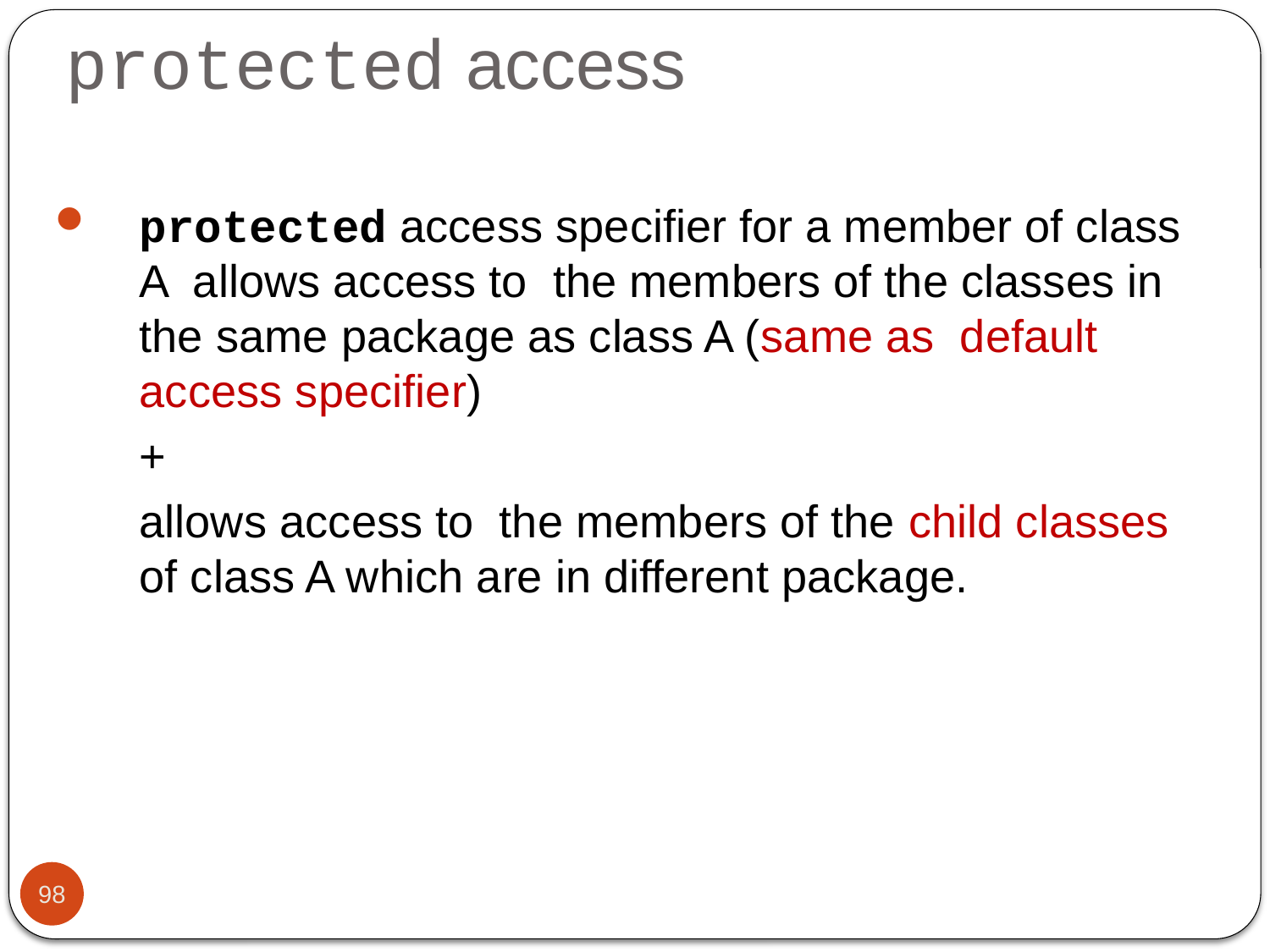

# protected access
protected access specifier for a member of class A  allows access to  the members of the classes in the same package as class A (same as  default access specifier)
	+
	allows access to  the members of the child classes of class A which are in different package.
98